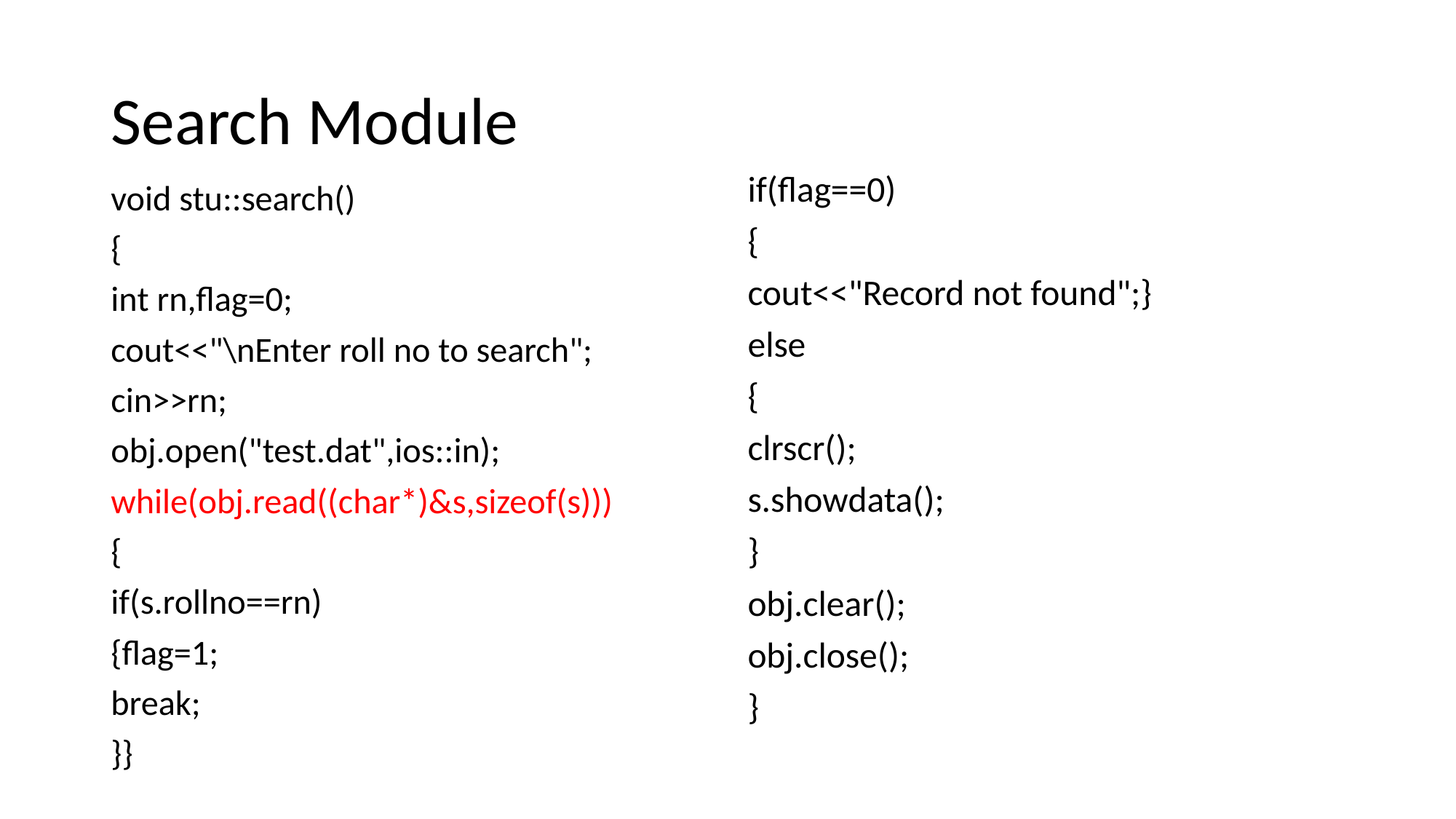

# Search Module
if(flag==0)
{
cout<<"Record not found";}
else
{
clrscr();
s.showdata();
}
obj.clear();
obj.close();
}

void stu::search()
{
int rn,flag=0;
cout<<"\nEnter roll no to search";
cin>>rn;
obj.open("test.dat",ios::in);
while(obj.read((char*)&s,sizeof(s)))
{
if(s.rollno==rn)
{flag=1;
break;
}}